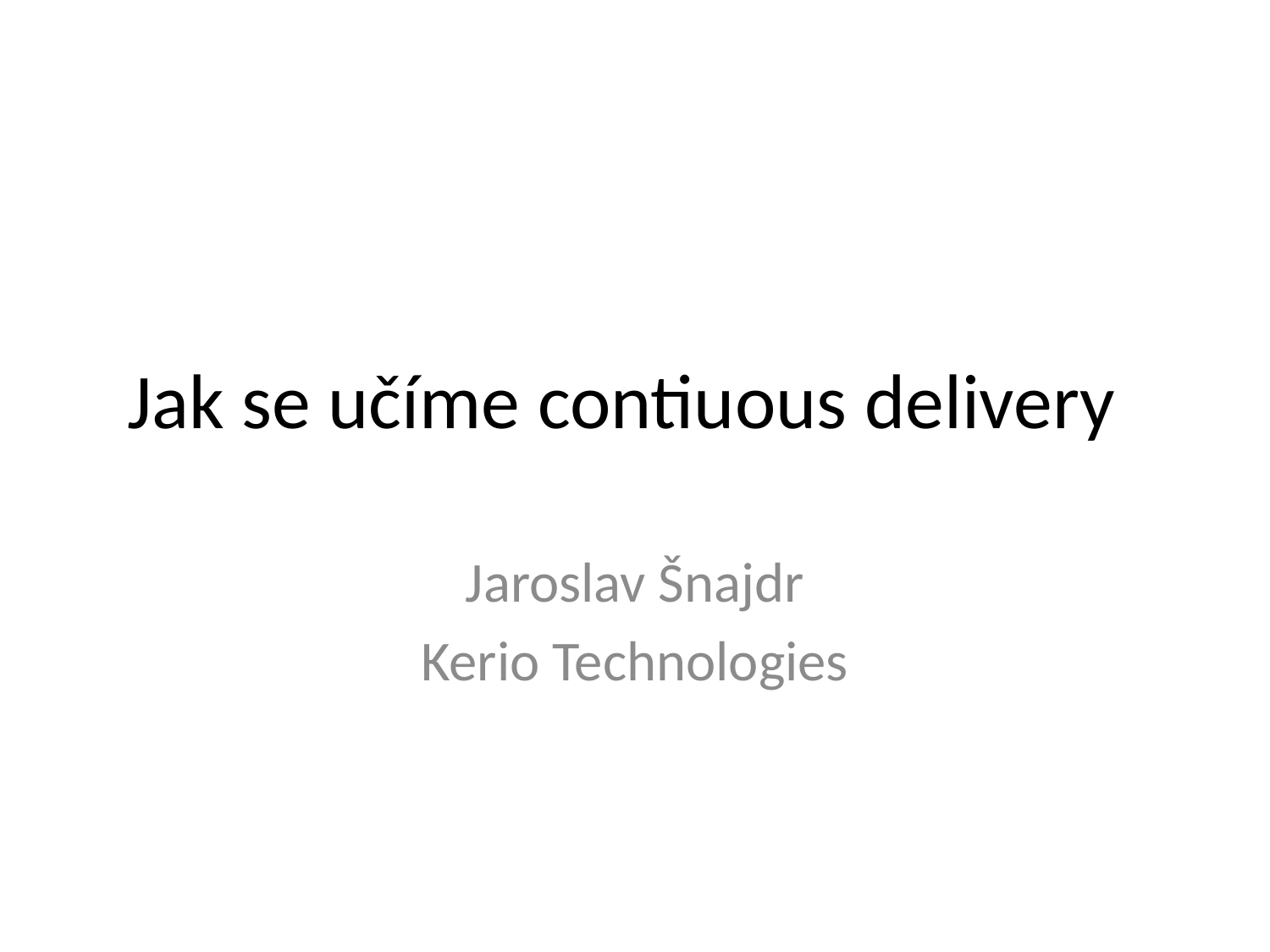

# Jak se učíme contiuous delivery
Jaroslav Šnajdr
Kerio Technologies